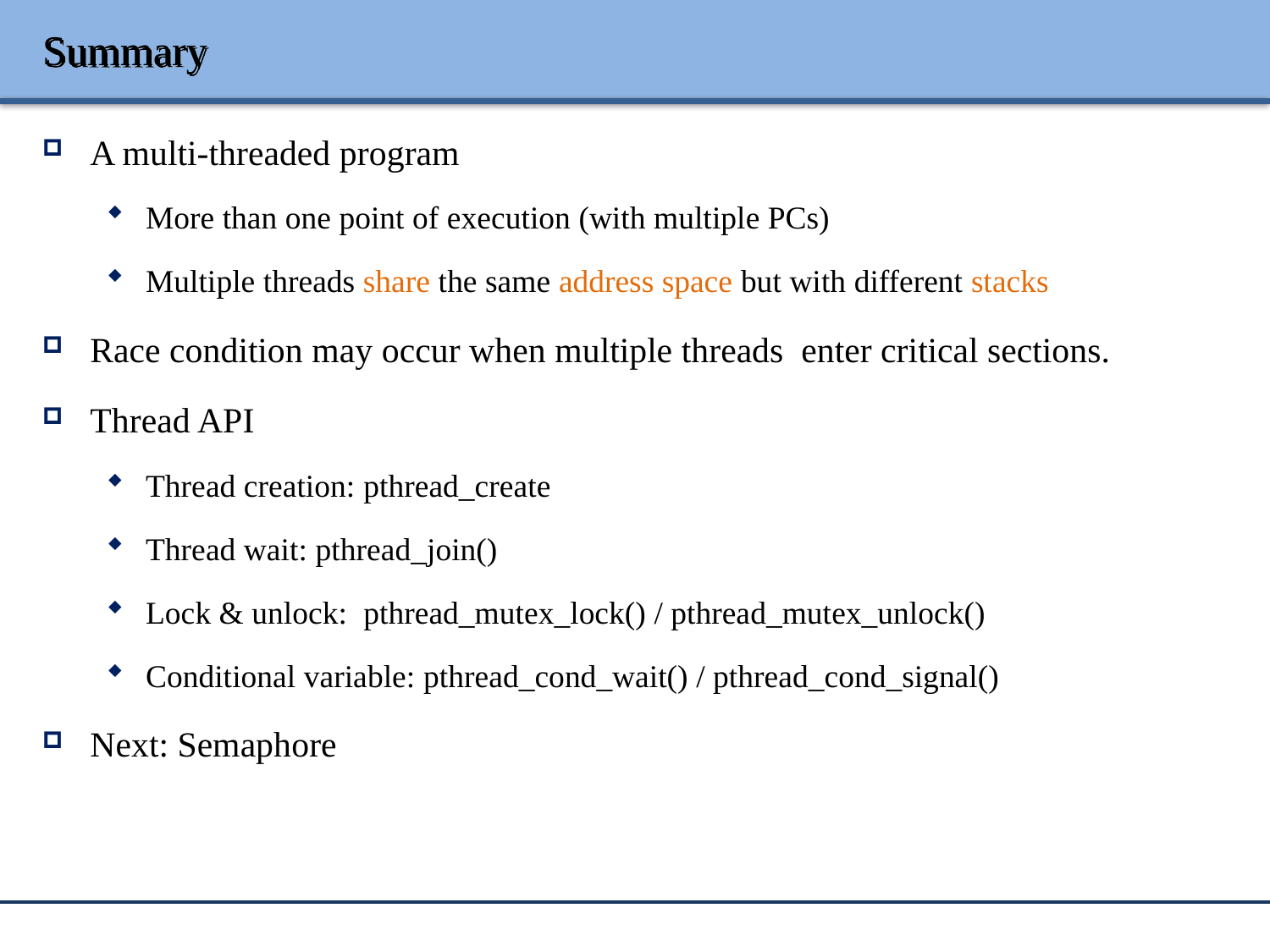

# Summary
A multi-threaded program
More than one point of execution (with multiple PCs)
Multiple threads share the same address space but with different stacks
Race condition may occur when multiple threads  enter critical sections.
Thread API
Thread creation: pthread_create
Thread wait: pthread_join()
Lock & unlock:  pthread_mutex_lock() / pthread_mutex_unlock()
Conditional variable: pthread_cond_wait() / pthread_cond_signal()
Next: Semaphore